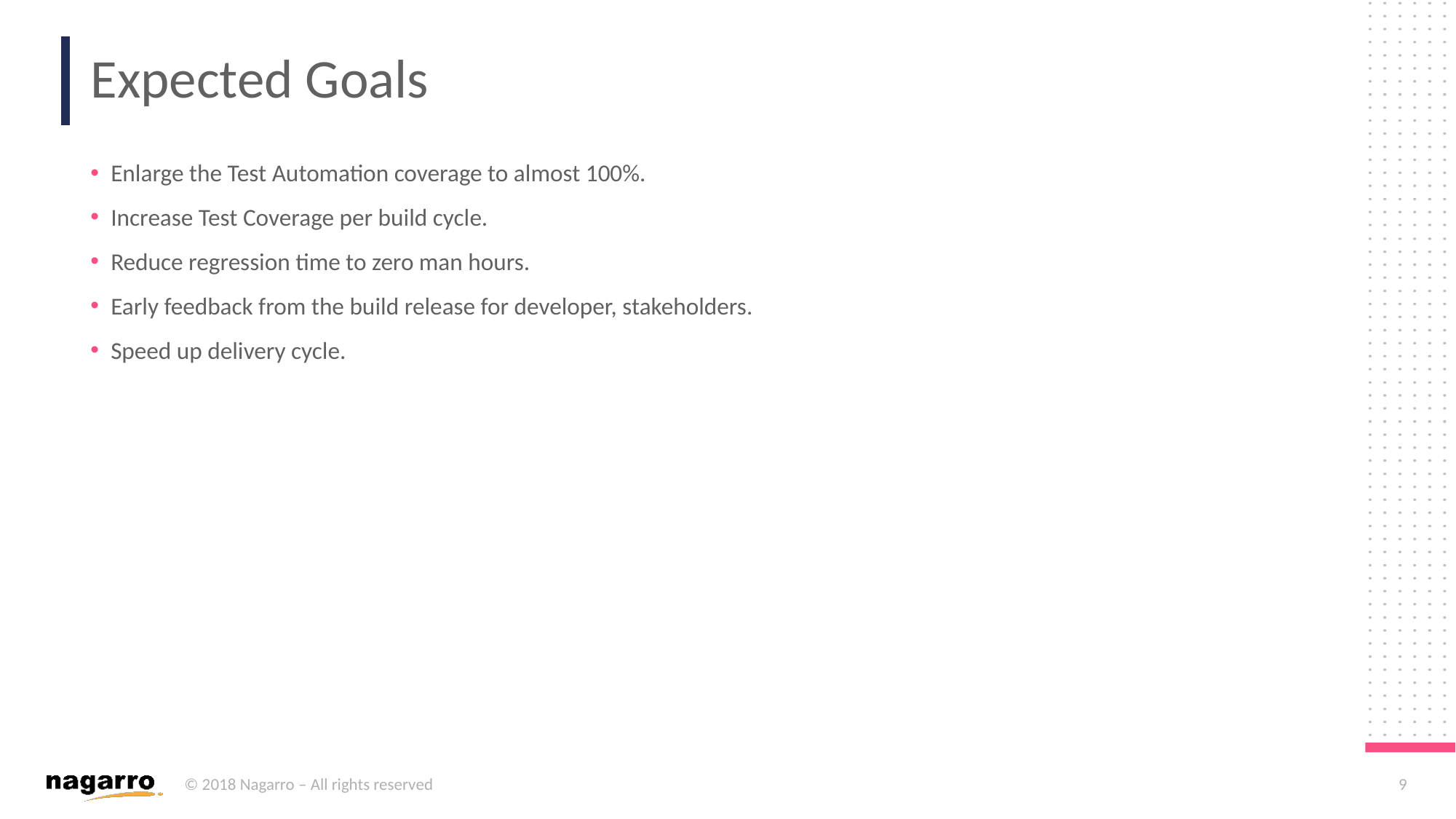

# Expected Goals
Enlarge the Test Automation coverage to almost 100%.
Increase Test Coverage per build cycle.
Reduce regression time to zero man hours.
Early feedback from the build release for developer, stakeholders.
Speed up delivery cycle.